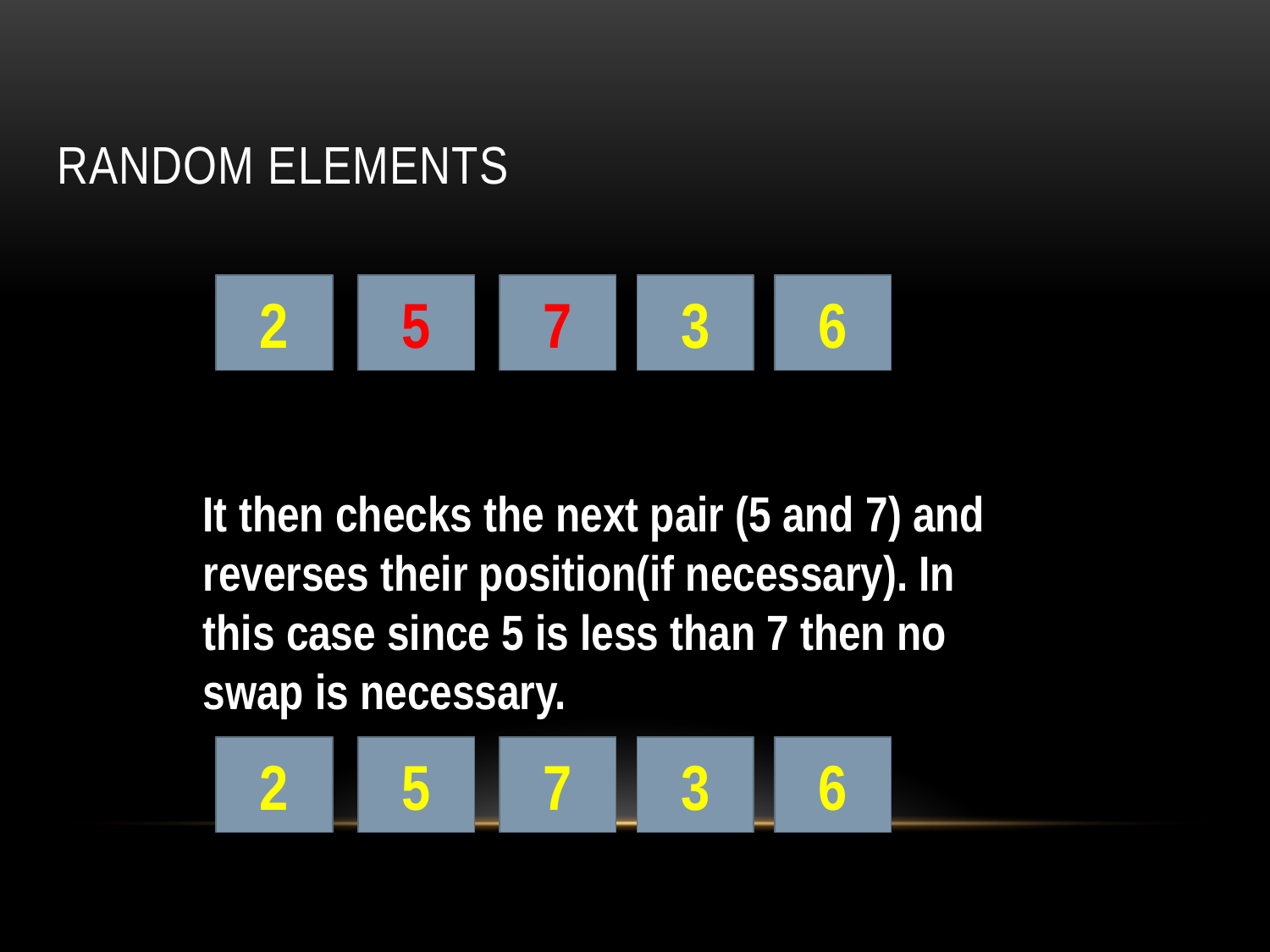

# Random Elements
2
5
7
3
6
It then checks the next pair (5 and 7) and reverses their position(if necessary). In this case since 5 is less than 7 then no swap is necessary.
2
5
7
3
6